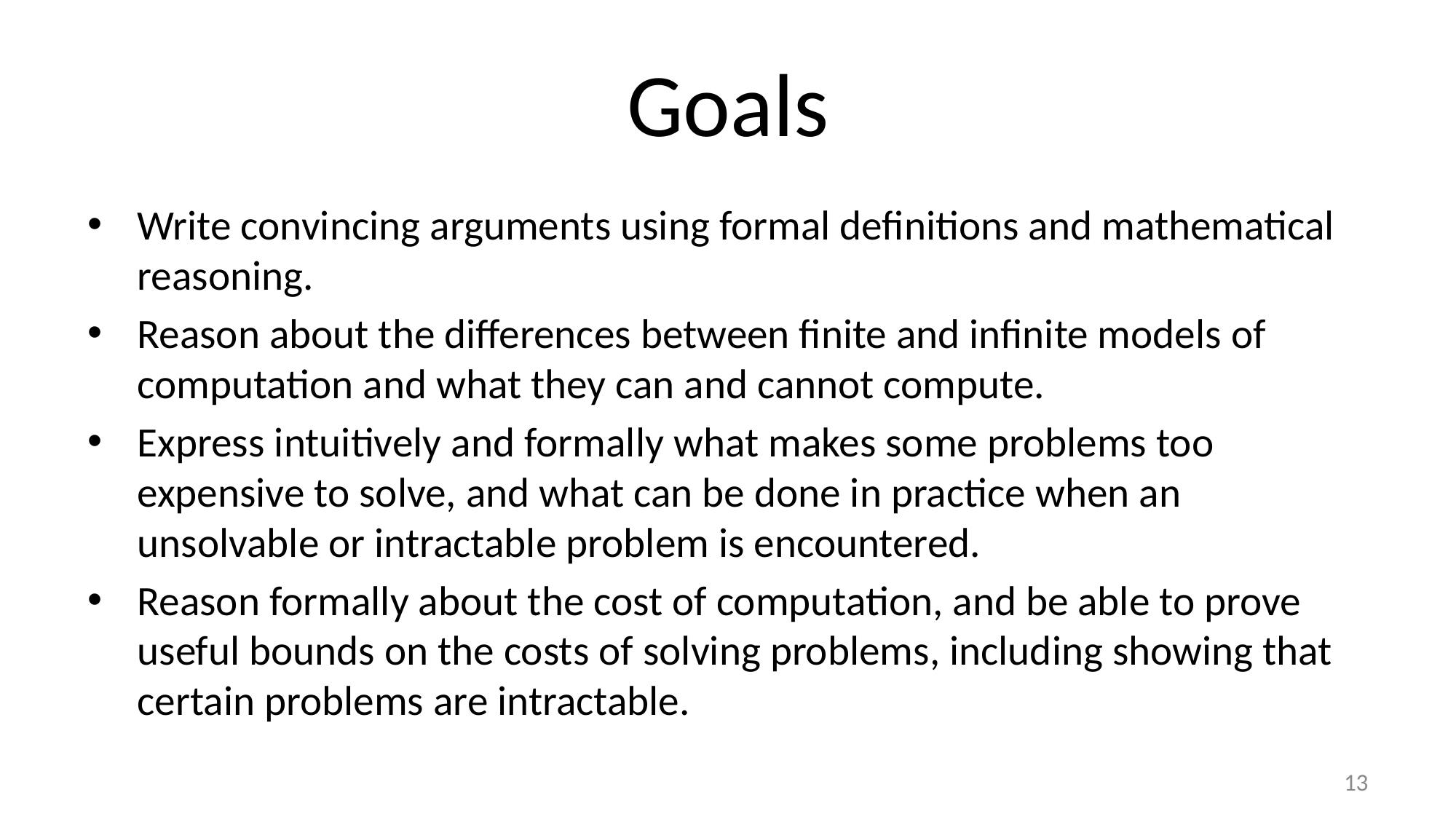

# Goals
Write convincing arguments using formal definitions and mathematical reasoning.
Reason about the differences between finite and infinite models of computation and what they can and cannot compute.
Express intuitively and formally what makes some problems too expensive to solve, and what can be done in practice when an unsolvable or intractable problem is encountered.
Reason formally about the cost of computation, and be able to prove useful bounds on the costs of solving problems, including showing that certain problems are intractable.

13